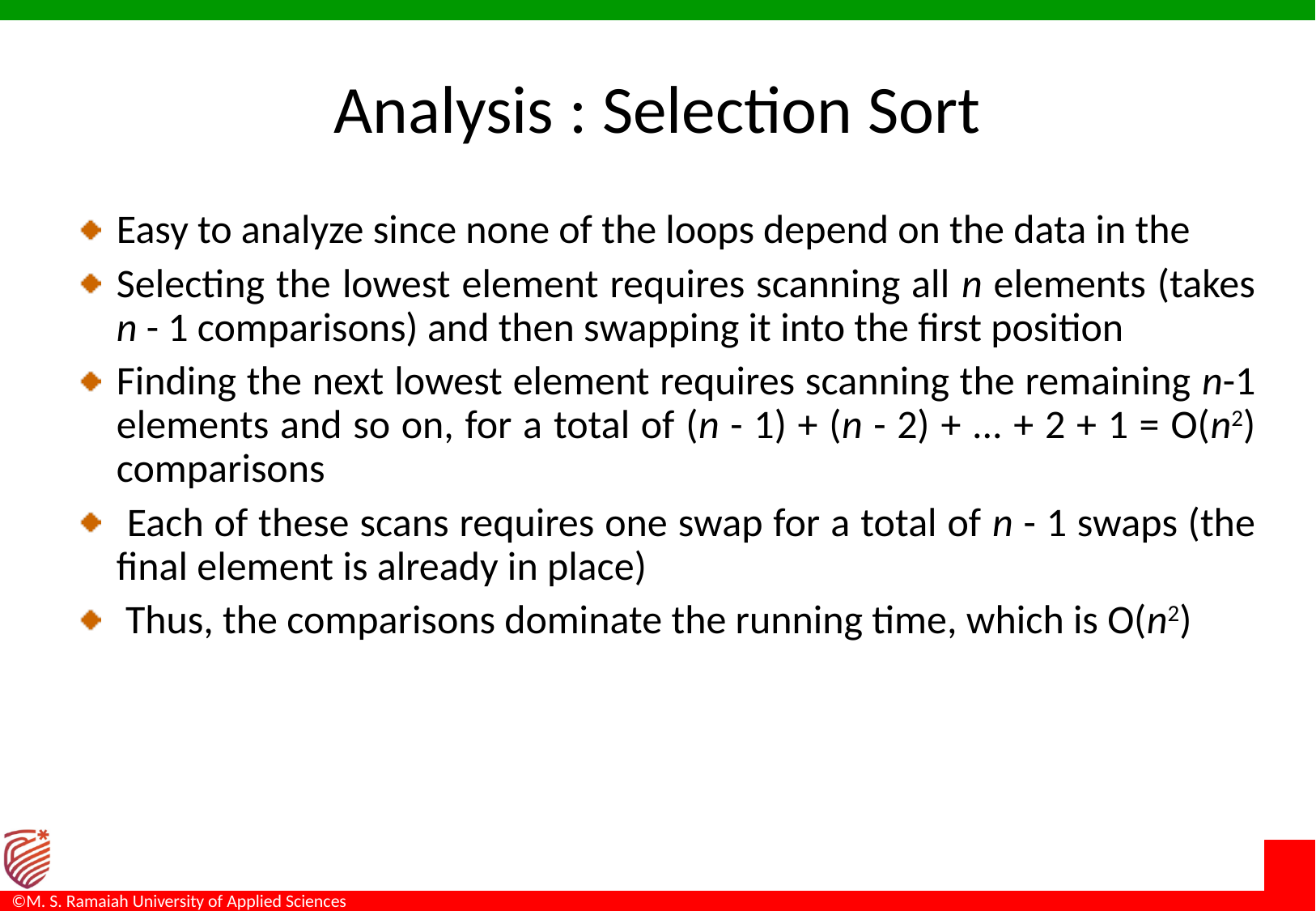

Analysis : Selection Sort
Easy to analyze since none of the loops depend on the data in the
Selecting the lowest element requires scanning all n elements (takes n - 1 comparisons) and then swapping it into the first position
Finding the next lowest element requires scanning the remaining n-1 elements and so on, for a total of (n - 1) + (n - 2) + ... + 2 + 1 = O(n2) comparisons
 Each of these scans requires one swap for a total of n - 1 swaps (the final element is already in place)
 Thus, the comparisons dominate the running time, which is O(n2)